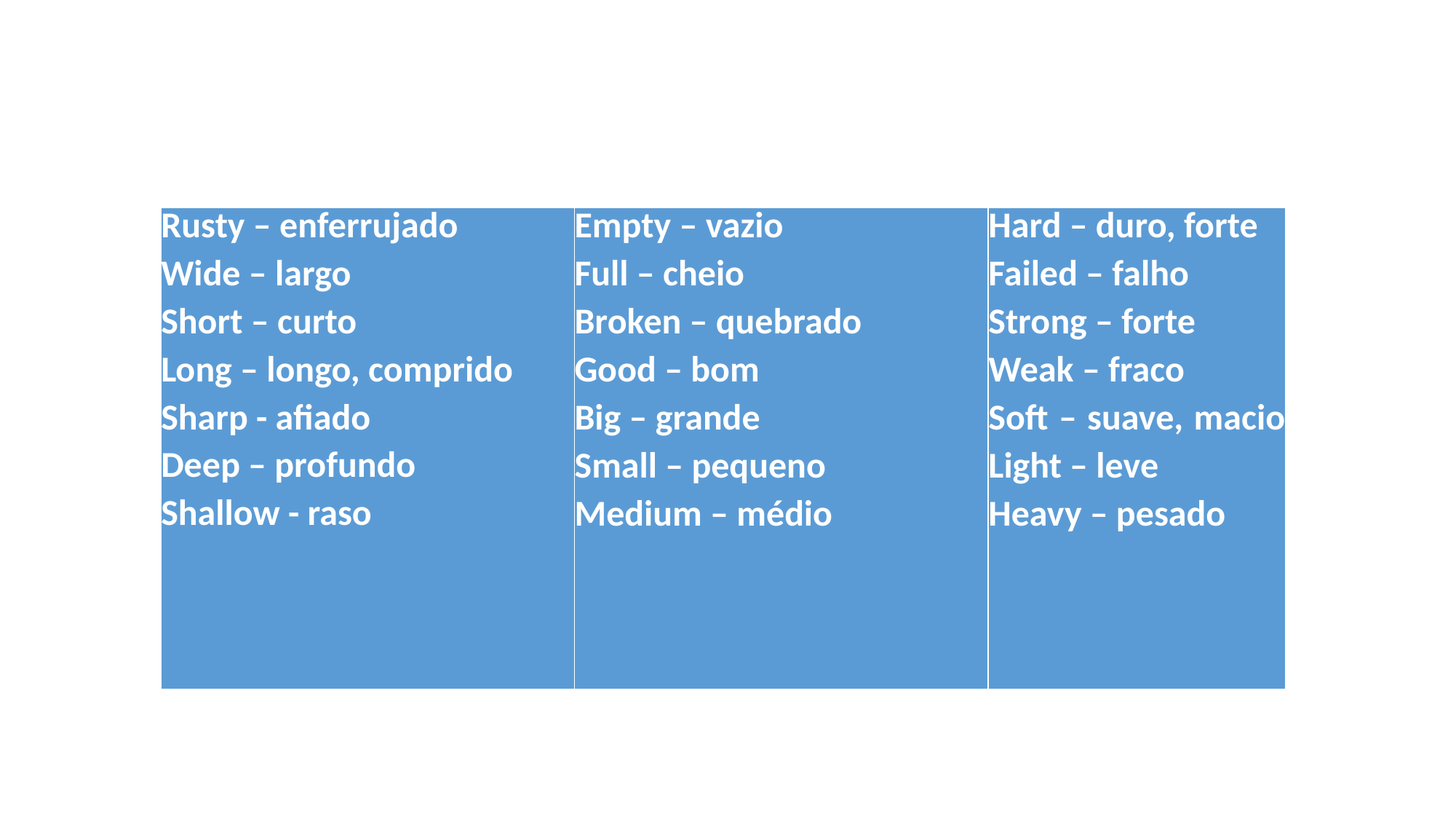

| Rusty – enferrujado Wide – largo Short – curto Long – longo, comprido Sharp - afiado Deep – profundo Shallow - raso | Empty – vazio Full – cheio Broken – quebrado Good – bom Big – grande Small – pequeno Medium – médio | Hard – duro, forte Failed – falho Strong – forte Weak – fraco Soft – suave, macio Light – leve Heavy – pesado |
| --- | --- | --- |